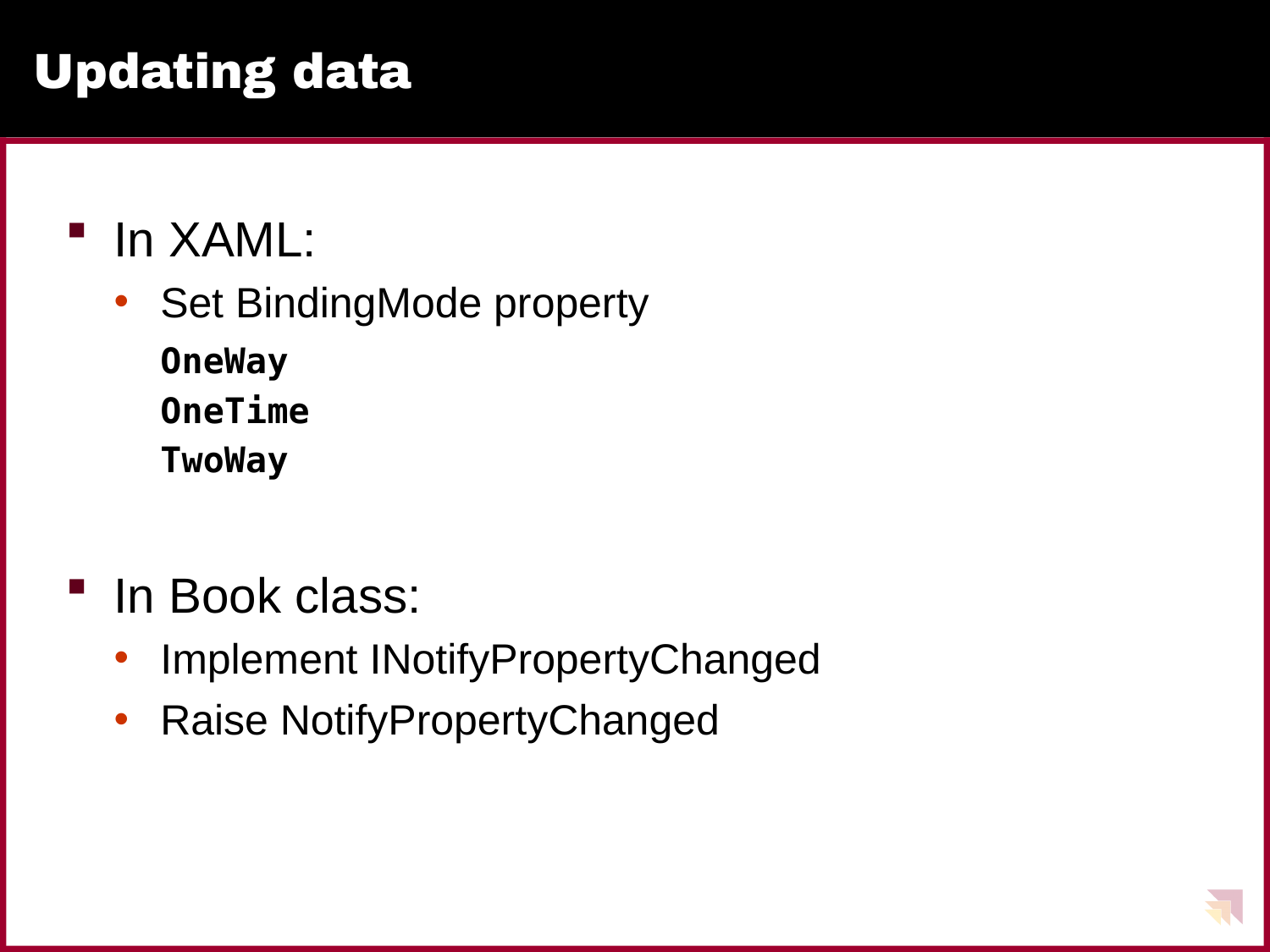

# Updating data
In XAML:
Set BindingMode property
OneWay
OneTime
TwoWay

In Book class:
Implement INotifyPropertyChanged
Raise NotifyPropertyChanged